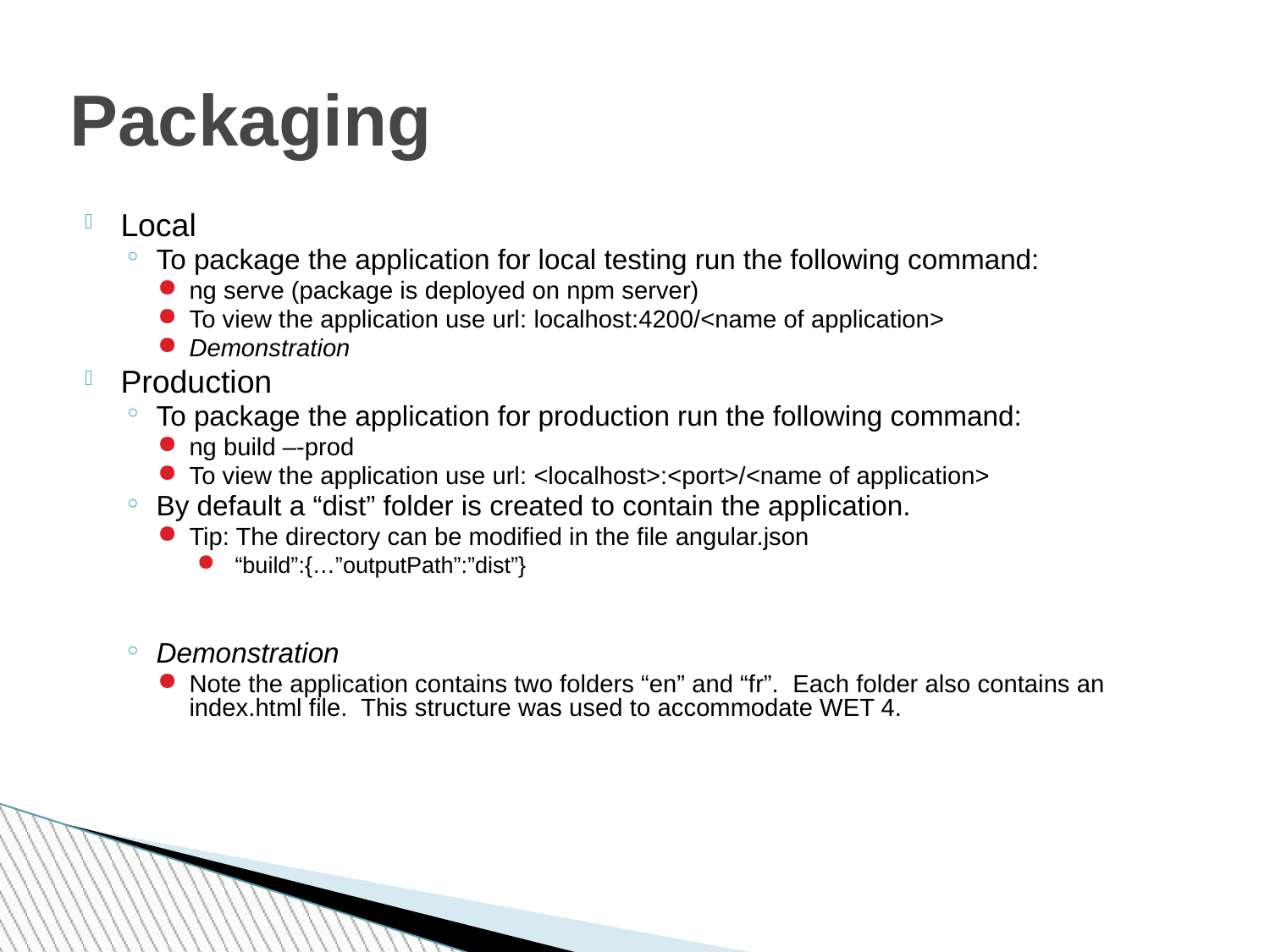

# Packaging
Local
To package the application for local testing run the following command:
ng serve (package is deployed on npm server)
To view the application use url: localhost:4200/<name of application>
Demonstration
Production
To package the application for production run the following command:
ng build –-prod
To view the application use url: <localhost>:<port>/<name of application>
By default a “dist” folder is created to contain the application.
Tip: The directory can be modified in the file angular.json
 “build”:{…”outputPath”:”dist”}

Demonstration
Note the application contains two folders “en” and “fr”.  Each folder also contains an index.html file.  This structure was used to accommodate WET 4.